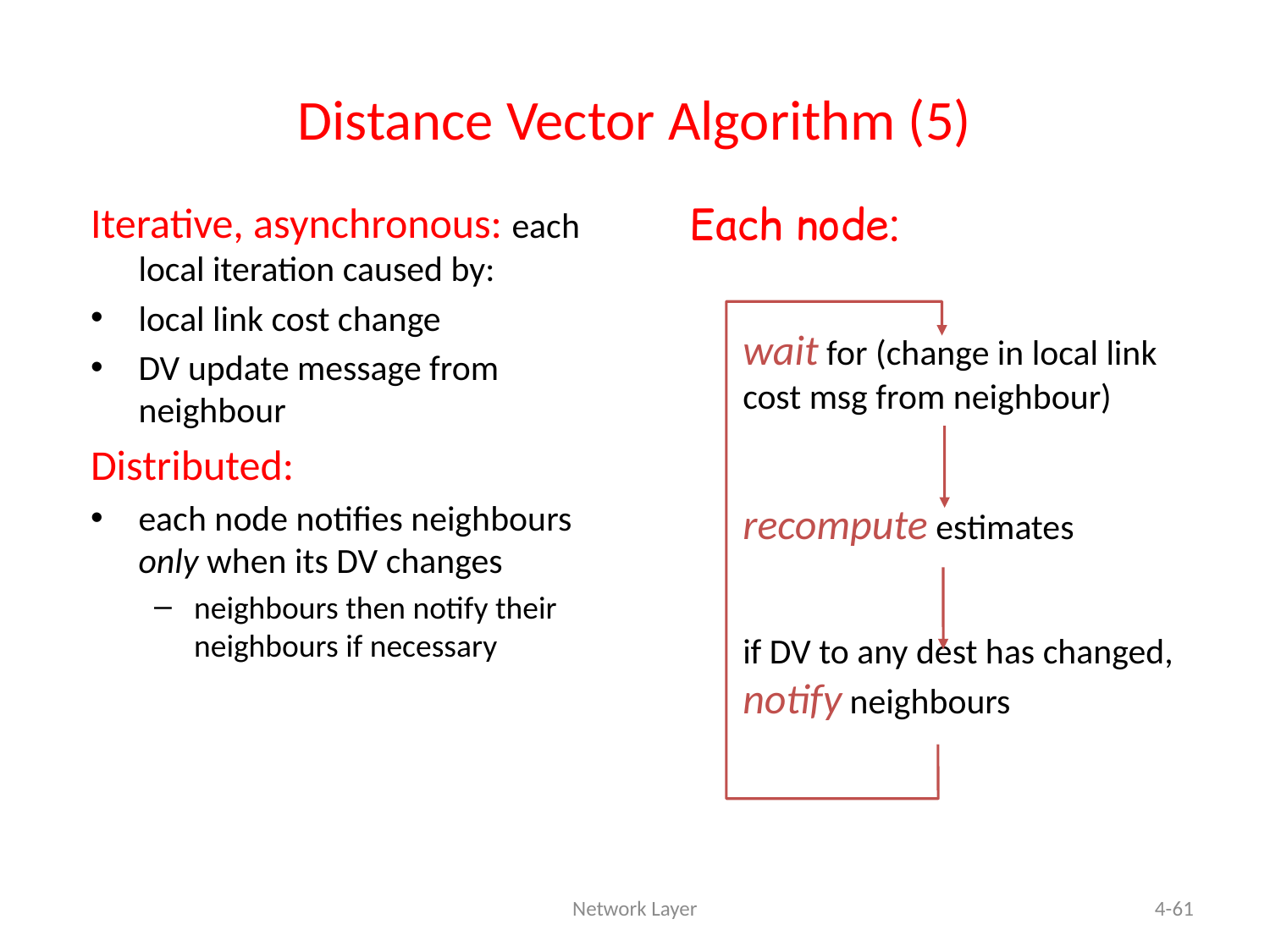

# Distance Vector Algorithm (5)
Iterative, asynchronous: each local iteration caused by:
local link cost change
DV update message from neighbour
Distributed:
each node notifies neighbours only when its DV changes
neighbours then notify their neighbours if necessary
Each node:

wait for (change in local link cost msg from neighbour)

recompute estimates

if DV to any dest has changed, notify neighbours

Network Layer
4-61